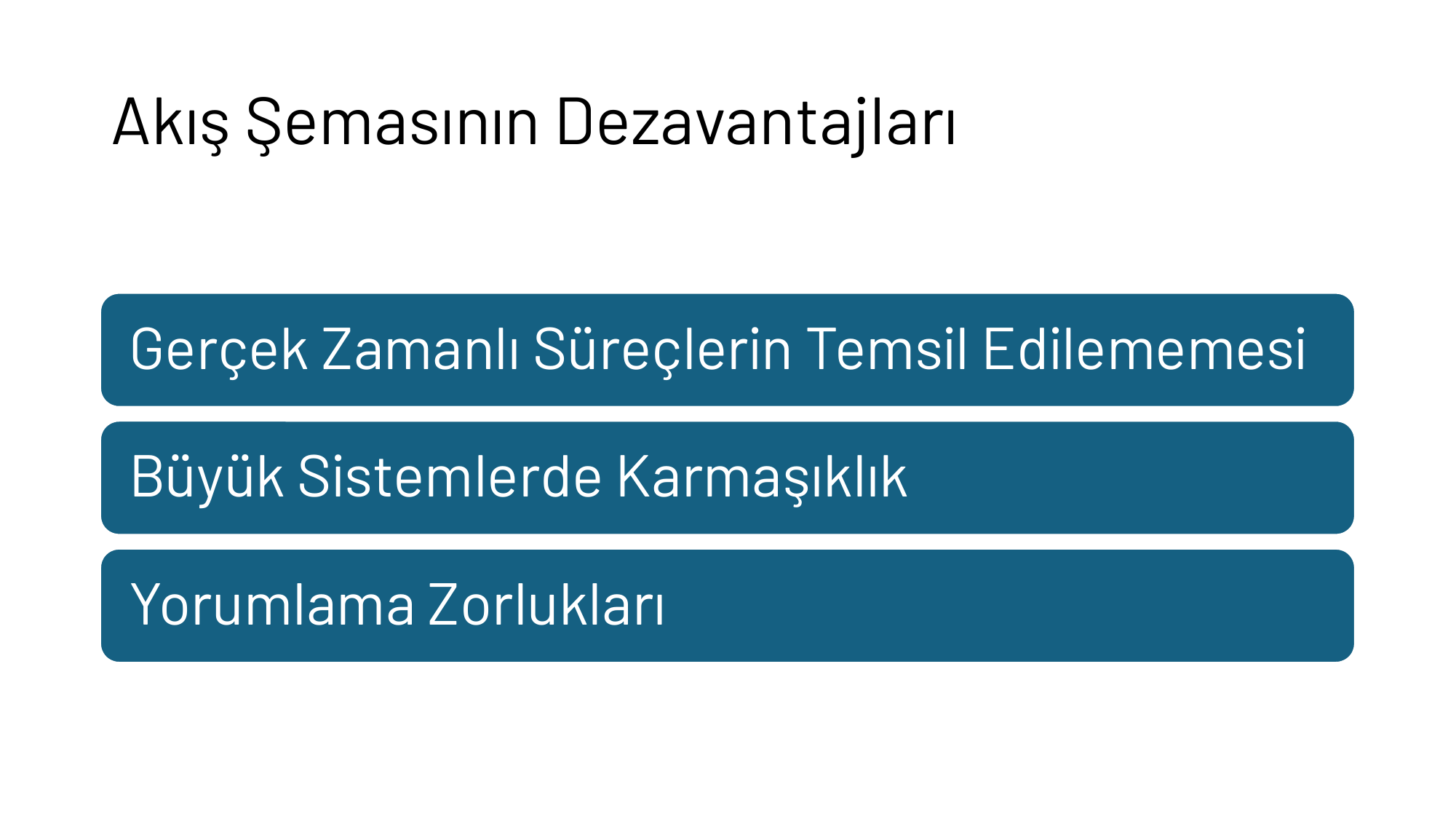

# Akış Şemasının Dezavantajları
Gerçek Zamanlı Süreçlerin Temsil Edilememesi
Büyük Sistemlerde Karmaşıklık
Yorumlama Zorlukları